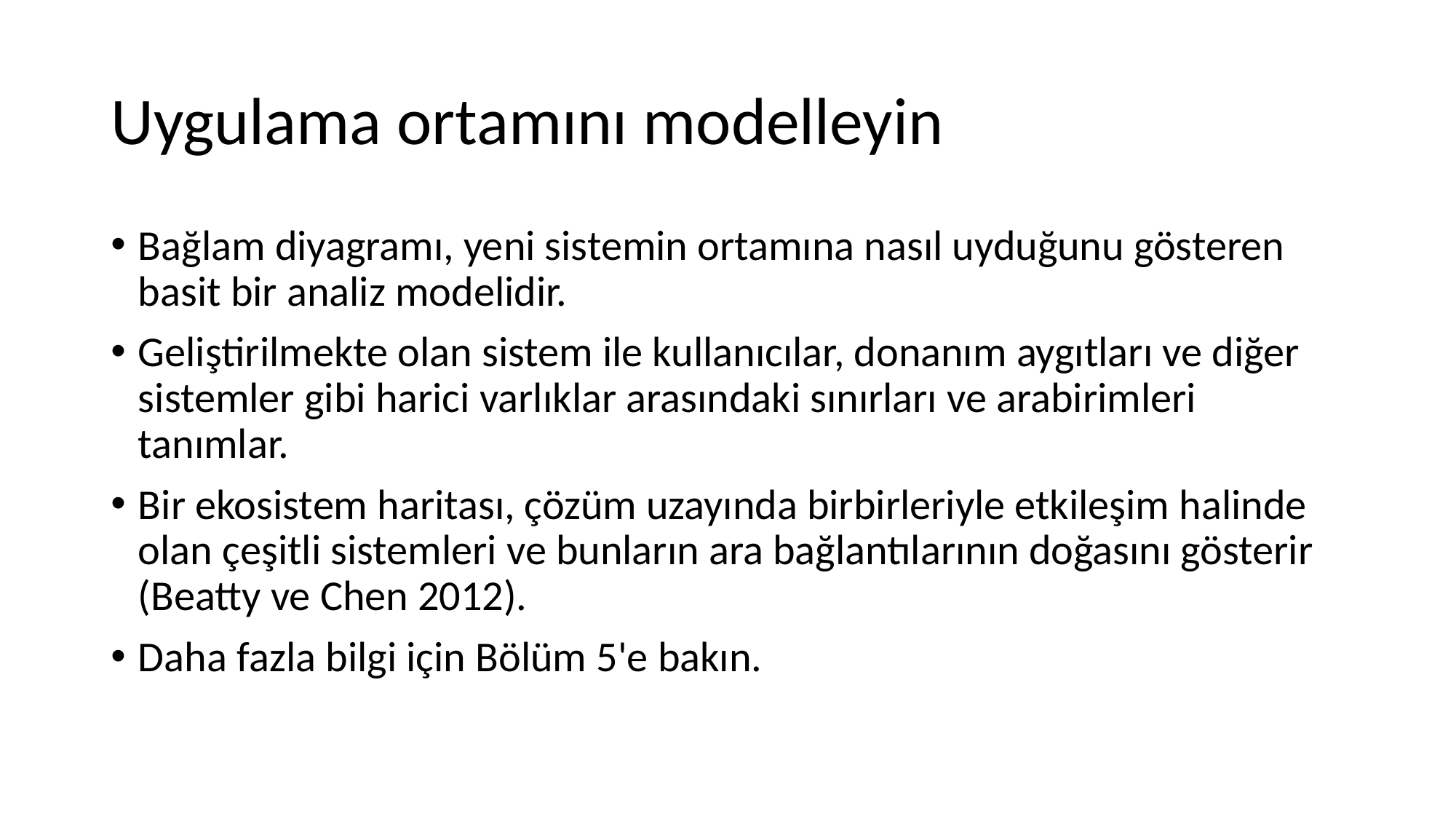

# Uygulama ortamını modelleyin
Bağlam diyagramı, yeni sistemin ortamına nasıl uyduğunu gösteren basit bir analiz modelidir.
Geliştirilmekte olan sistem ile kullanıcılar, donanım aygıtları ve diğer sistemler gibi harici varlıklar arasındaki sınırları ve arabirimleri tanımlar.
Bir ekosistem haritası, çözüm uzayında birbirleriyle etkileşim halinde olan çeşitli sistemleri ve bunların ara bağlantılarının doğasını gösterir (Beatty ve Chen 2012).
Daha fazla bilgi için Bölüm 5'e bakın.